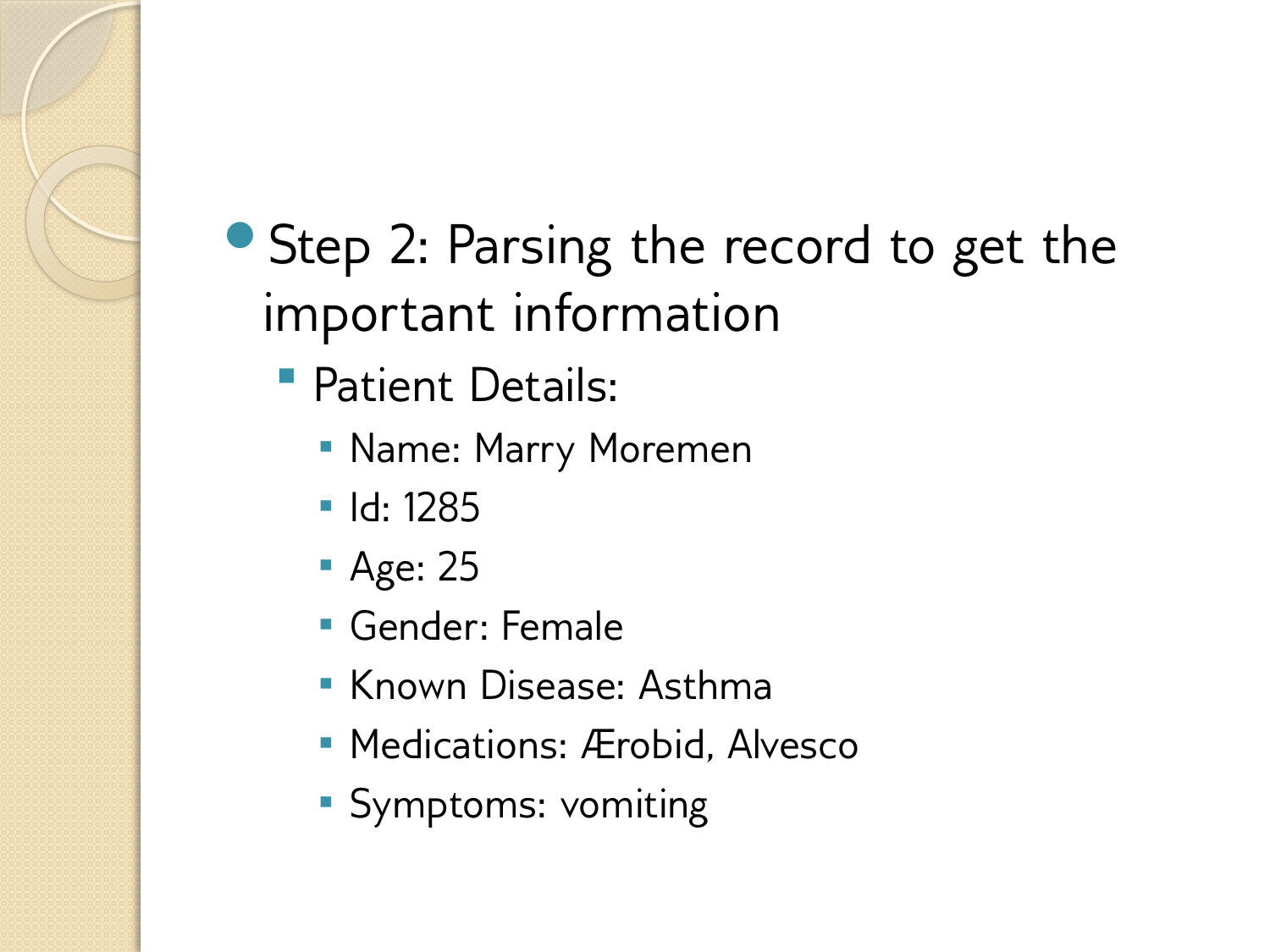

#
Step 2: Parsing the record to get the important information
Patient Details:
Name: Marry Moremen
Id: 1285
Age: 25
Gender: Female
Known Disease: Asthma
Medications: Aerobid, Alvesco
Symptoms: vomiting